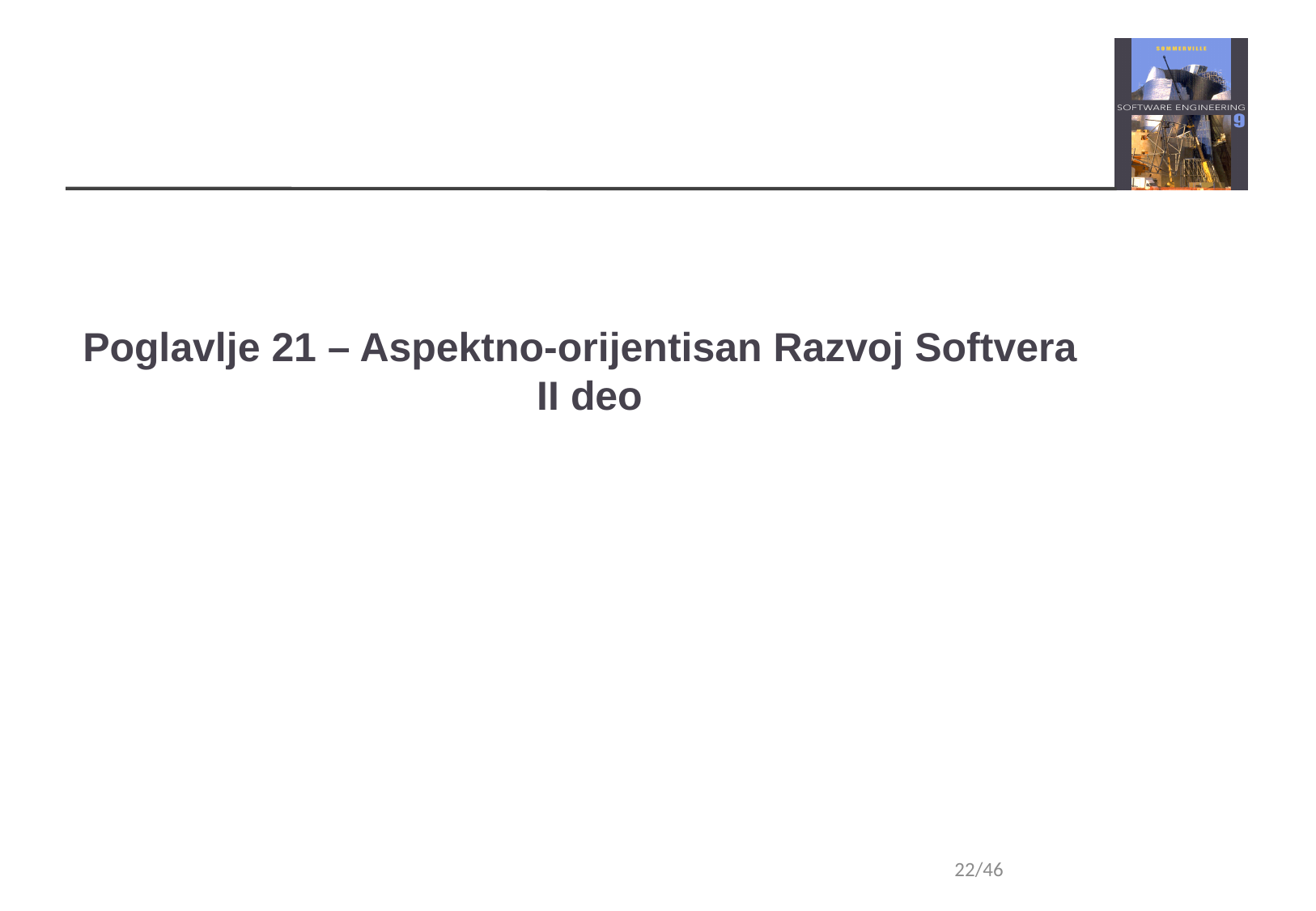

Poglavlje 21 – Aspektno-orijentisan Razvoj Softvera
II deo
22/46